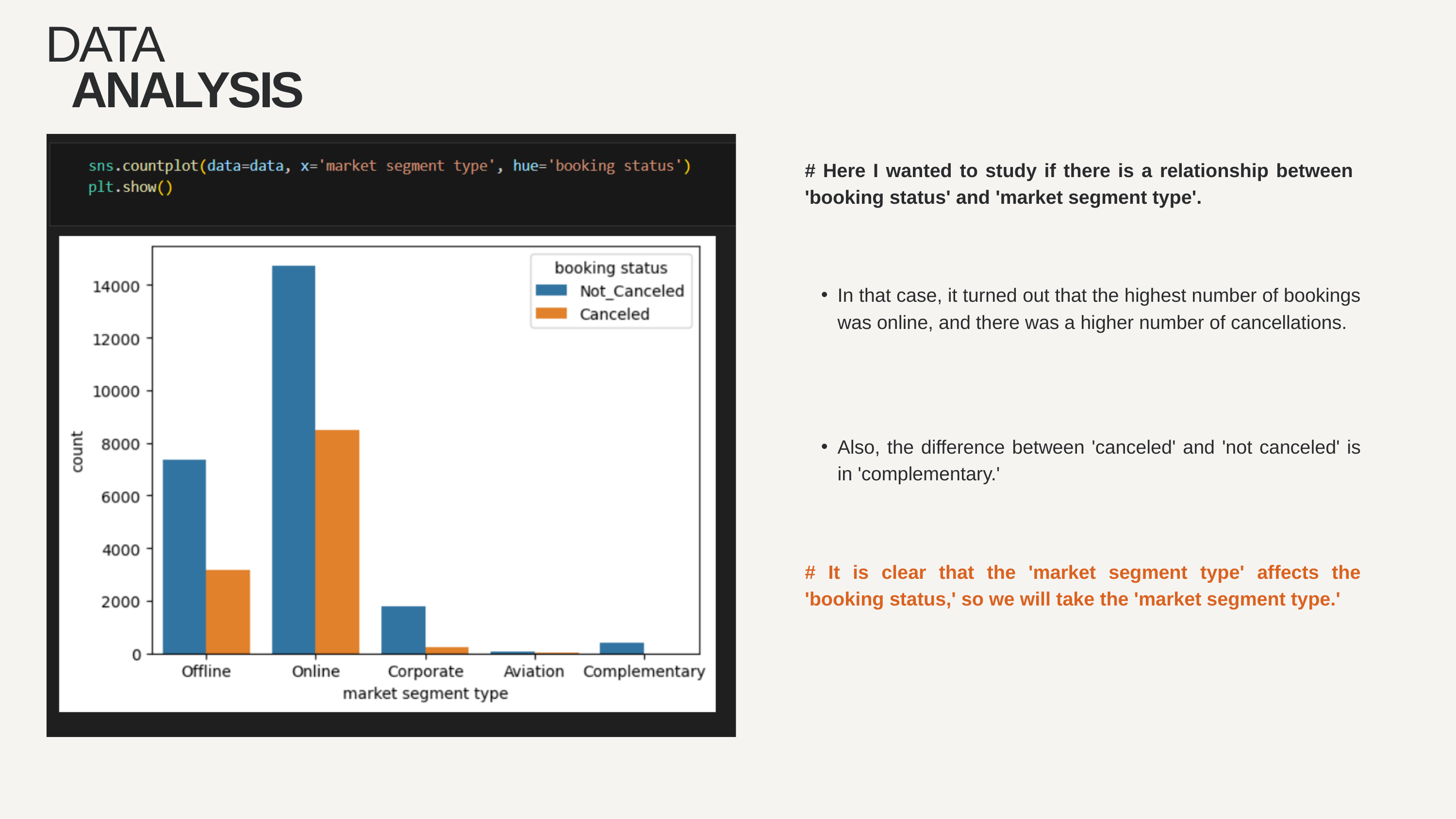

DATA
  ANALYSIS

# Here I wanted to study if there is a relationship between  'booking status' and 'market segment type'.
In that case, it turned out that the highest number of bookings was online, and there was a higher number of cancellations.
Also, the difference between 'canceled' and 'not canceled' is in 'complementary.'
# It is clear that the 'market segment type' affects the 'booking status,' so we will take the 'market segment type.'